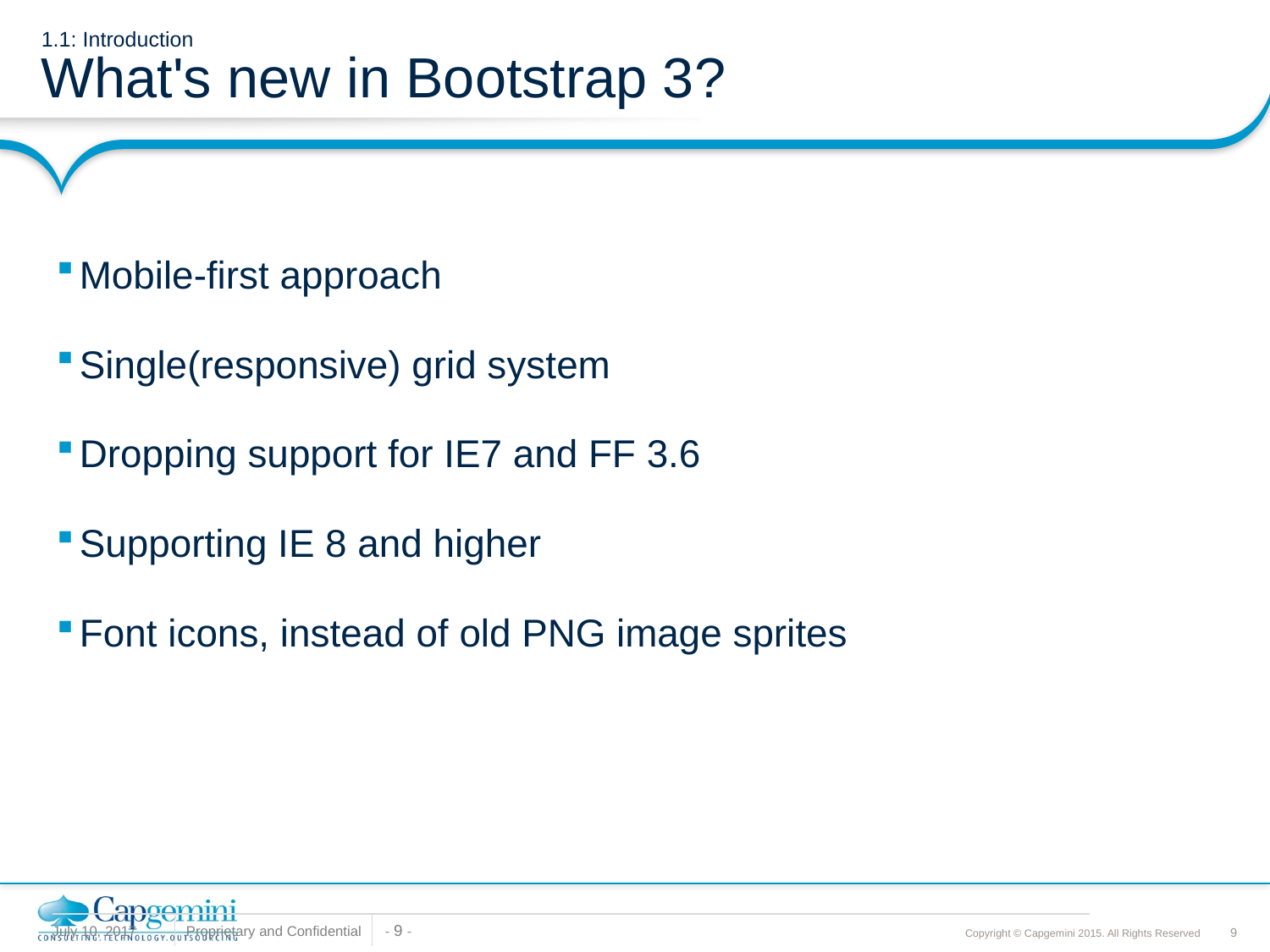

# 1.1: Introduction What's new in Bootstrap 3?
Mobile-first approach
Single(responsive) grid system
Dropping support for IE7 and FF 3.6
Supporting IE 8 and higher
Font icons, instead of old PNG image sprites